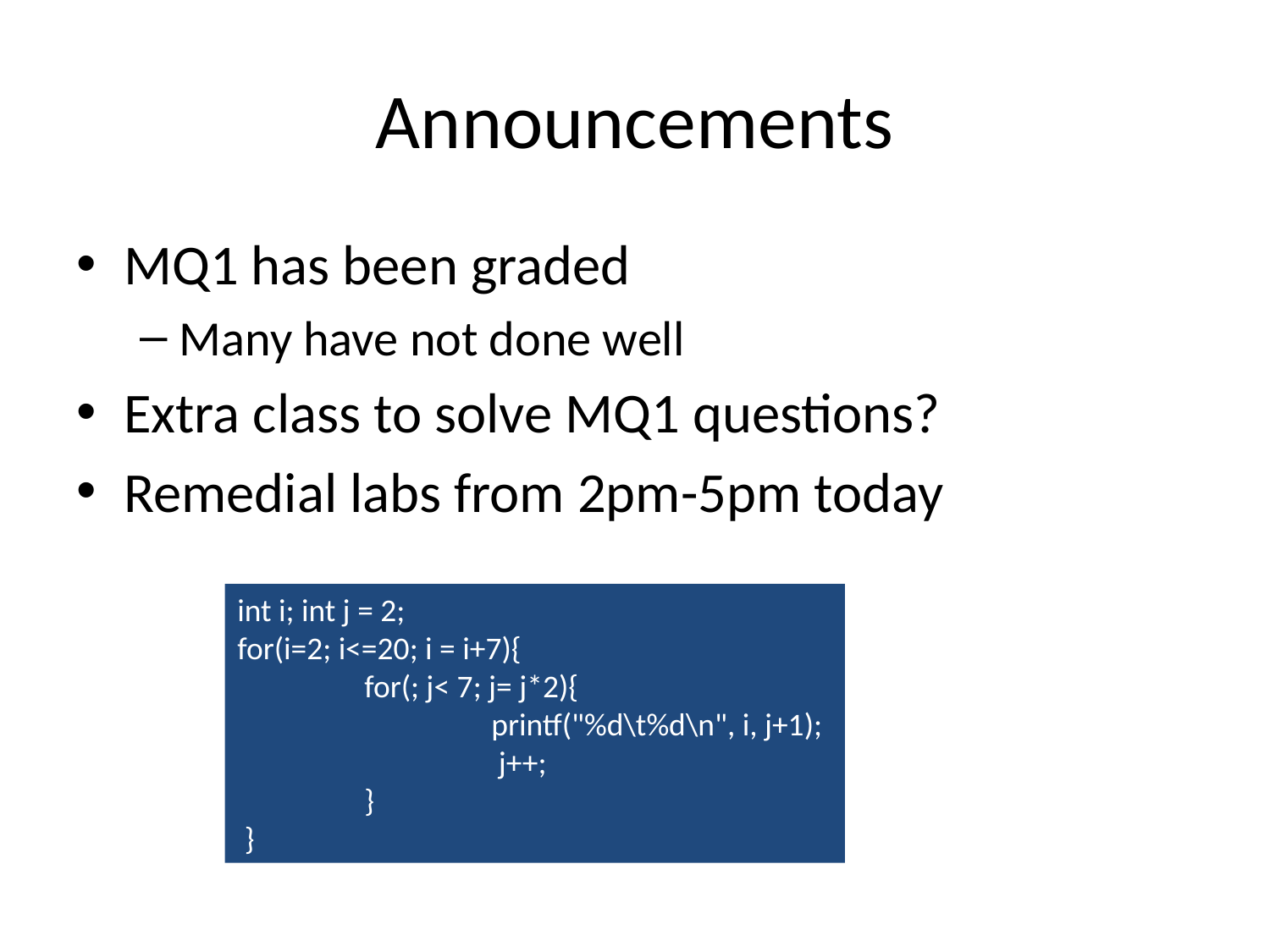

# Announcements
MQ1 has been graded
Many have not done well
Extra class to solve MQ1 questions?
Remedial labs from 2pm-5pm today
int i; int j = 2;
for(i=2; i<=20; i = i+7){
	for(; j< 7; j= j*2){
		printf("%d\t%d\n", i, j+1);
		 j++;
	}
 }